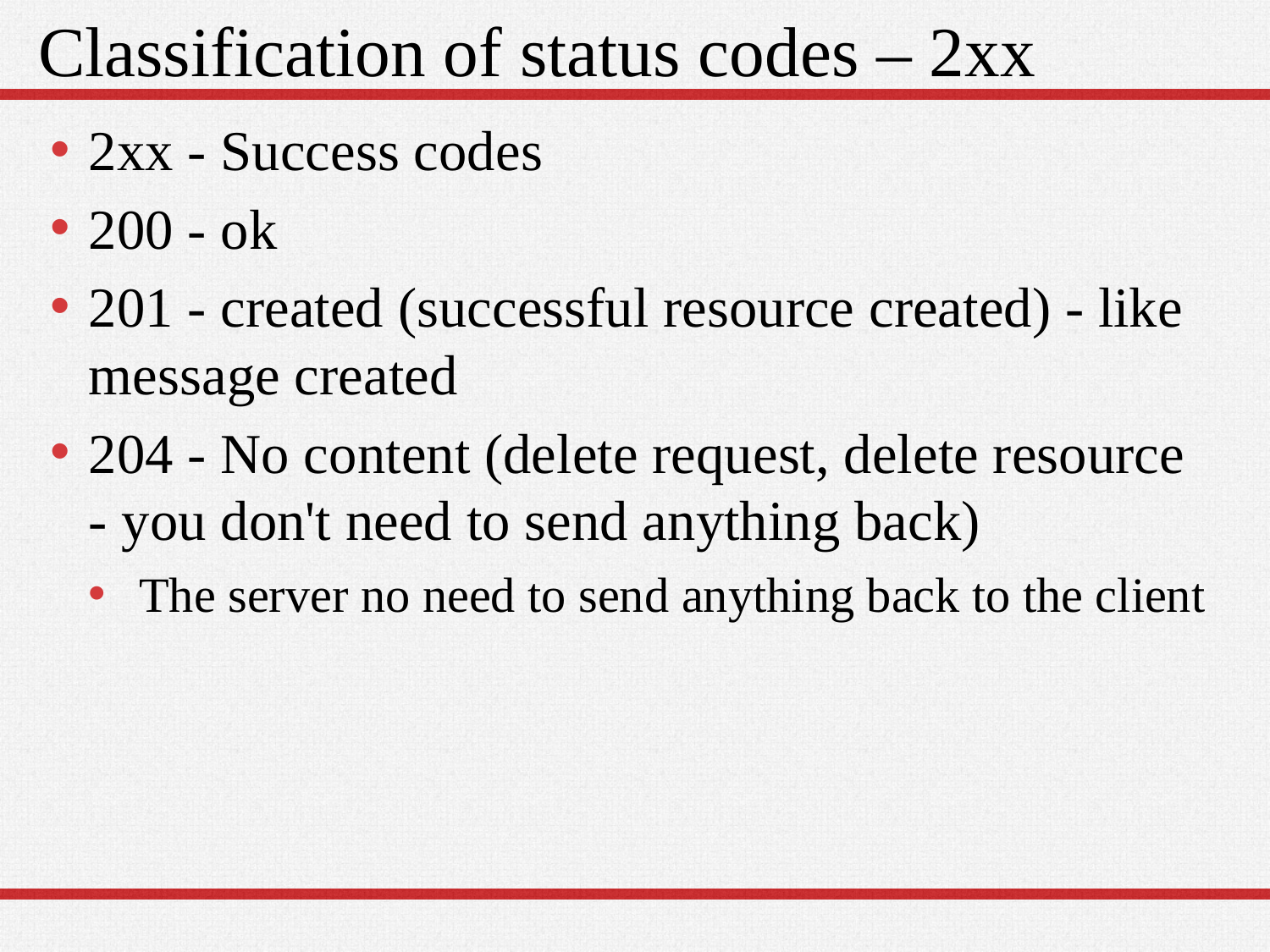

# Classification of status codes – 2xx
2xx - Success codes
200 - ok
201 - created (successful resource created) - like message created
204 - No content (delete request, delete resource - you don't need to send anything back)
 The server no need to send anything back to the client